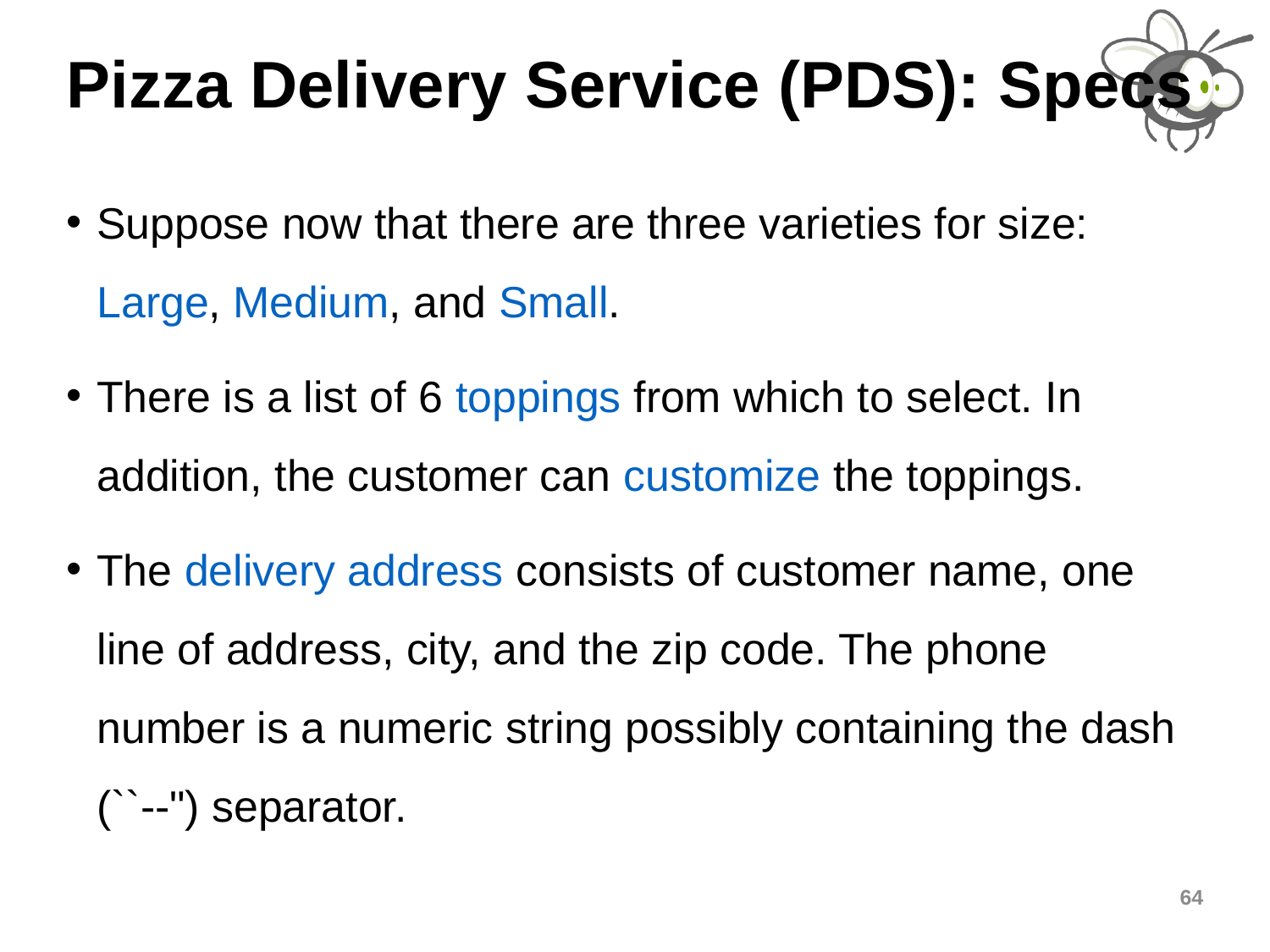

# Pizza Delivery Service (PDS): Specs
Suppose now that there are three varieties for size: Large, Medium, and Small.
There is a list of 6 toppings from which to select. In addition, the customer can customize the toppings.
The delivery address consists of customer name, one line of address, city, and the zip code. The phone number is a numeric string possibly containing the dash (``--") separator.
64